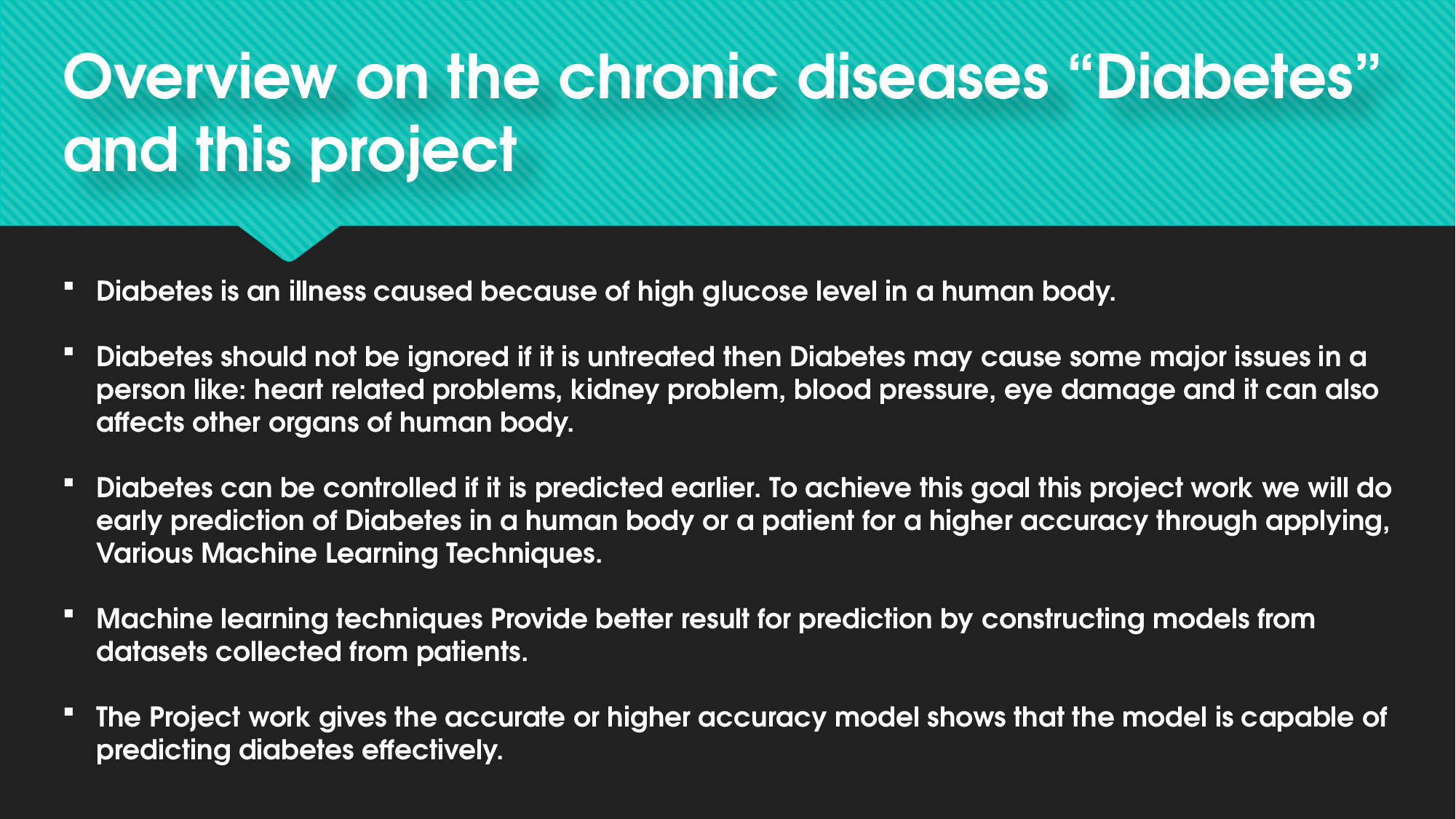

# Overview on the chronic diseases “Diabetes” and this project
Diabetes is an illness caused because of high glucose level in a human body.

Diabetes should not be ignored if it is untreated then Diabetes may cause some major issues in a person like: heart related problems, kidney problem, blood pressure, eye damage and it can also affects other organs of human body.

Diabetes can be controlled if it is predicted earlier. To achieve this goal this project work we will do early prediction of Diabetes in a human body or a patient for a higher accuracy through applying, Various Machine Learning Techniques.

Machine learning techniques Provide better result for prediction by constructing models from datasets collected from patients.

The Project work gives the accurate or higher accuracy model shows that the model is capable of predicting diabetes effectively.